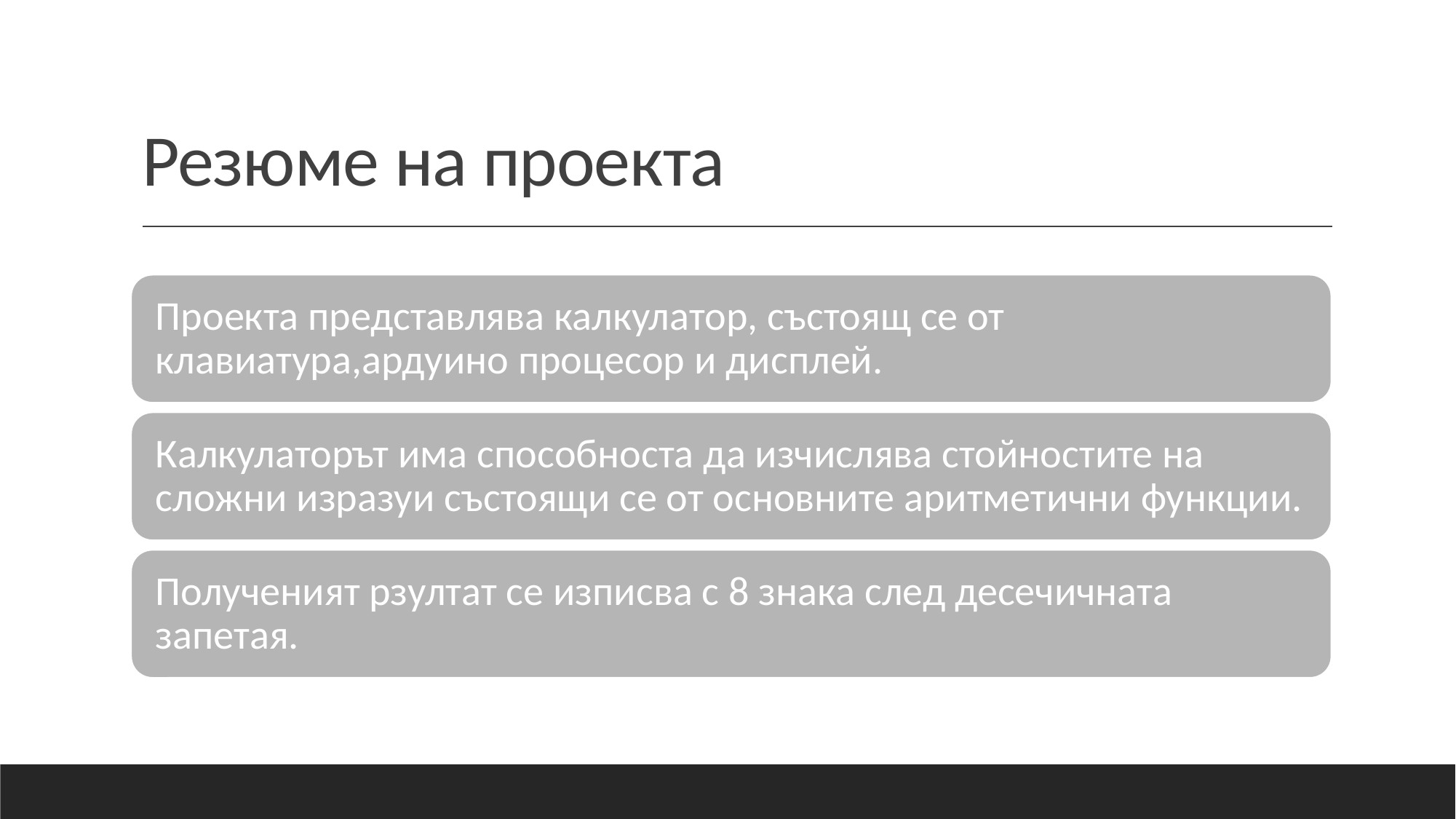

# Резюме на проекта
Проекта представлява калкулатор, състоящ се от клавиатура,ардуино процесор и дисплей.
Калкулаторът има способноста да изчислява стойностите на сложни изразуи състоящи се от основните аритметични функции.
Полученият рзултат се изписва с 8 знака след десечичната запетая.